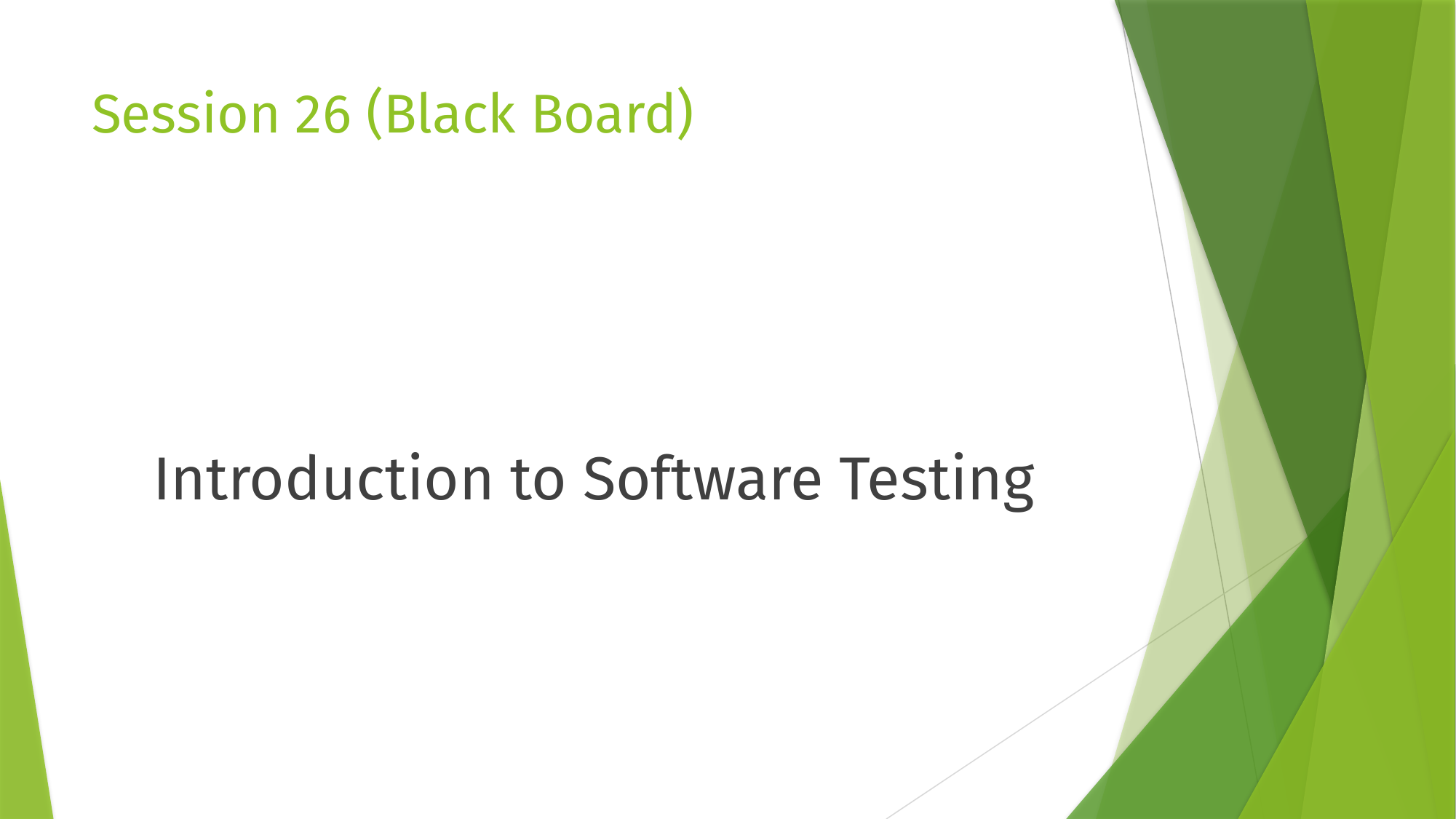

# Session 26 (Black Board)

Introduction to Software Testing